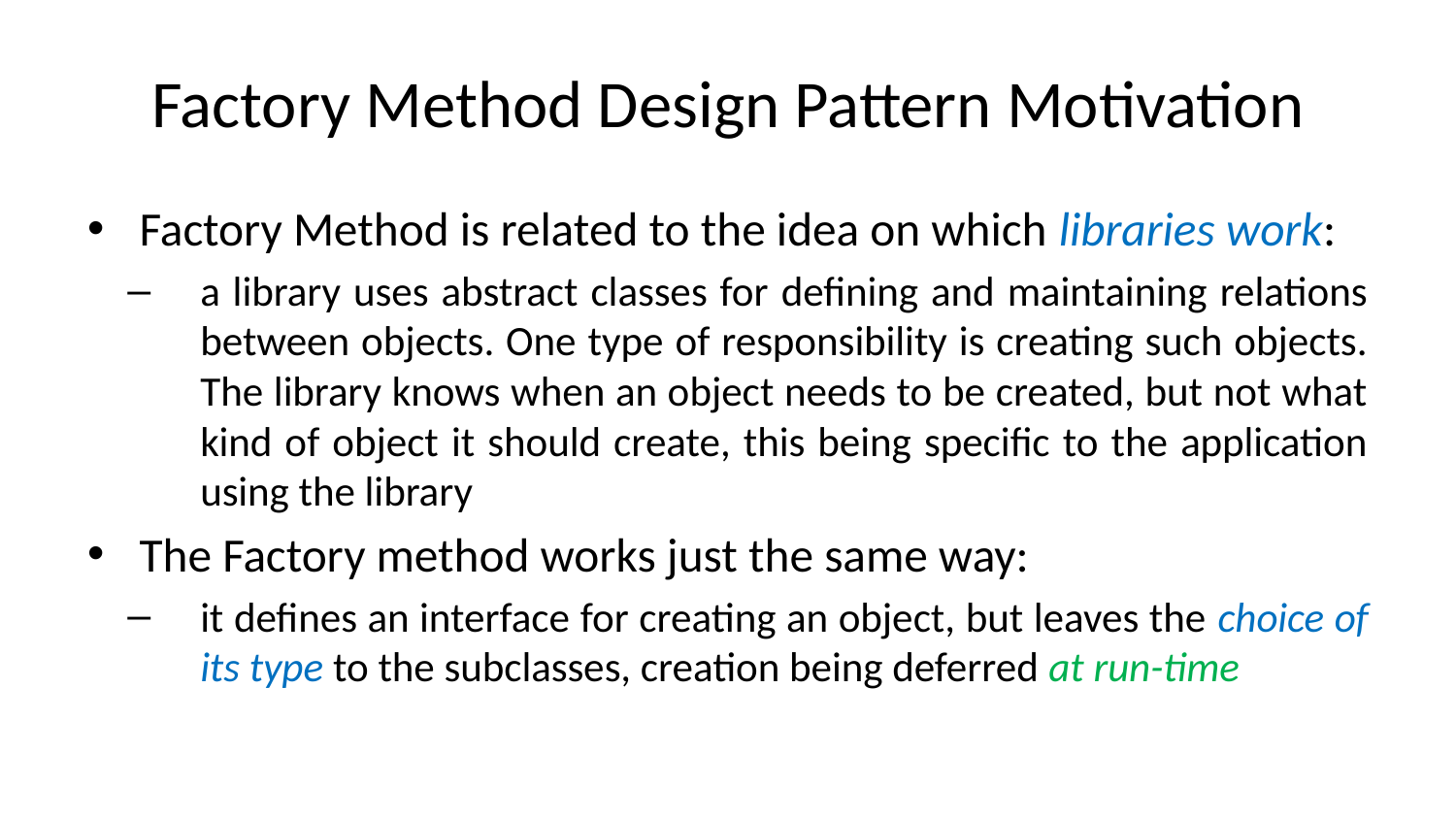

# Factory Method Design Pattern Motivation
Factory Method is related to the idea on which libraries work:
a library uses abstract classes for defining and maintaining relations between objects. One type of responsibility is creating such objects. The library knows when an object needs to be created, but not what kind of object it should create, this being specific to the application using the library
The Factory method works just the same way:
it defines an interface for creating an object, but leaves the choice of its type to the subclasses, creation being deferred at run-time